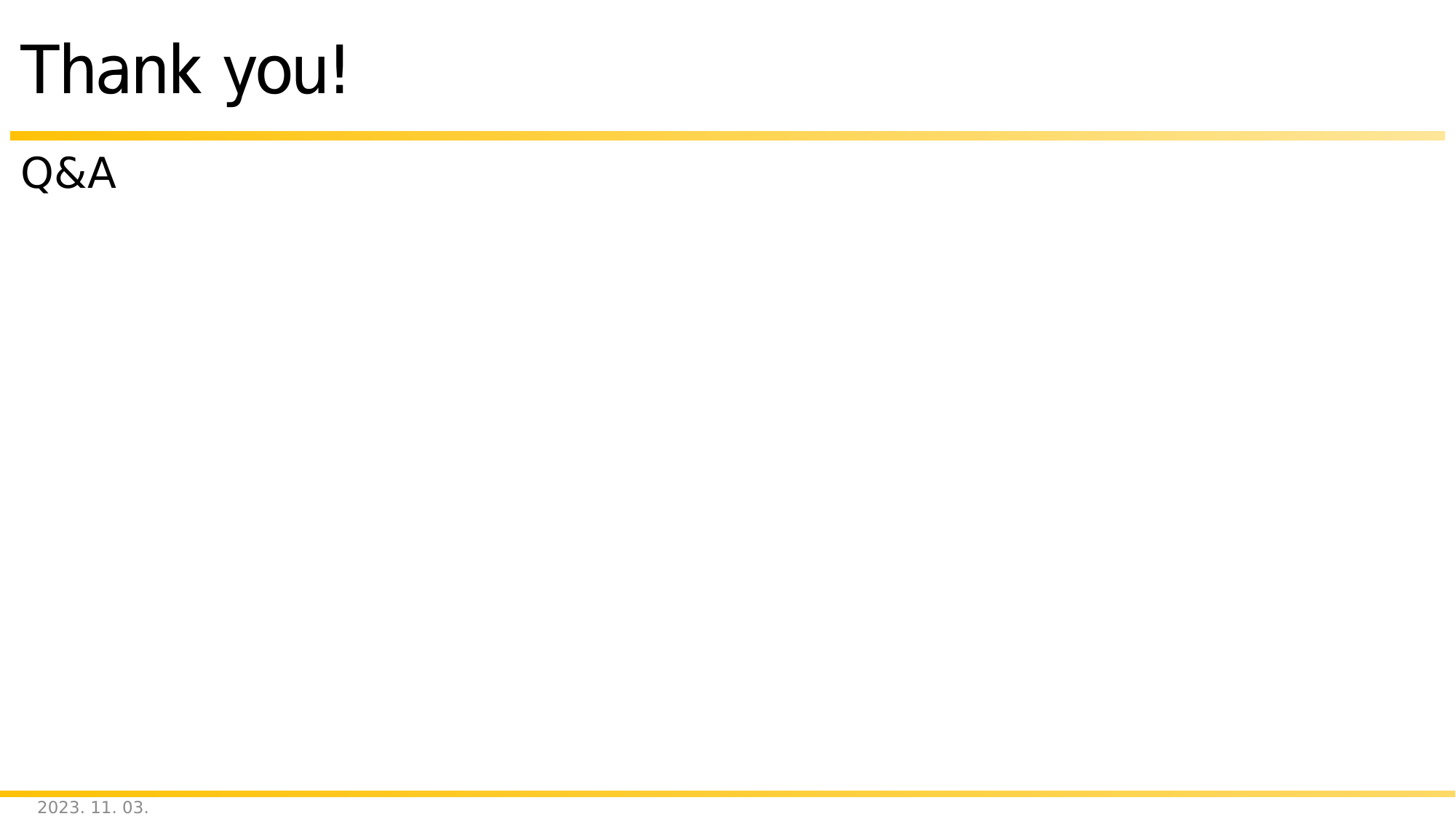

# Thank you!
Q&A
2023. 11. 03.